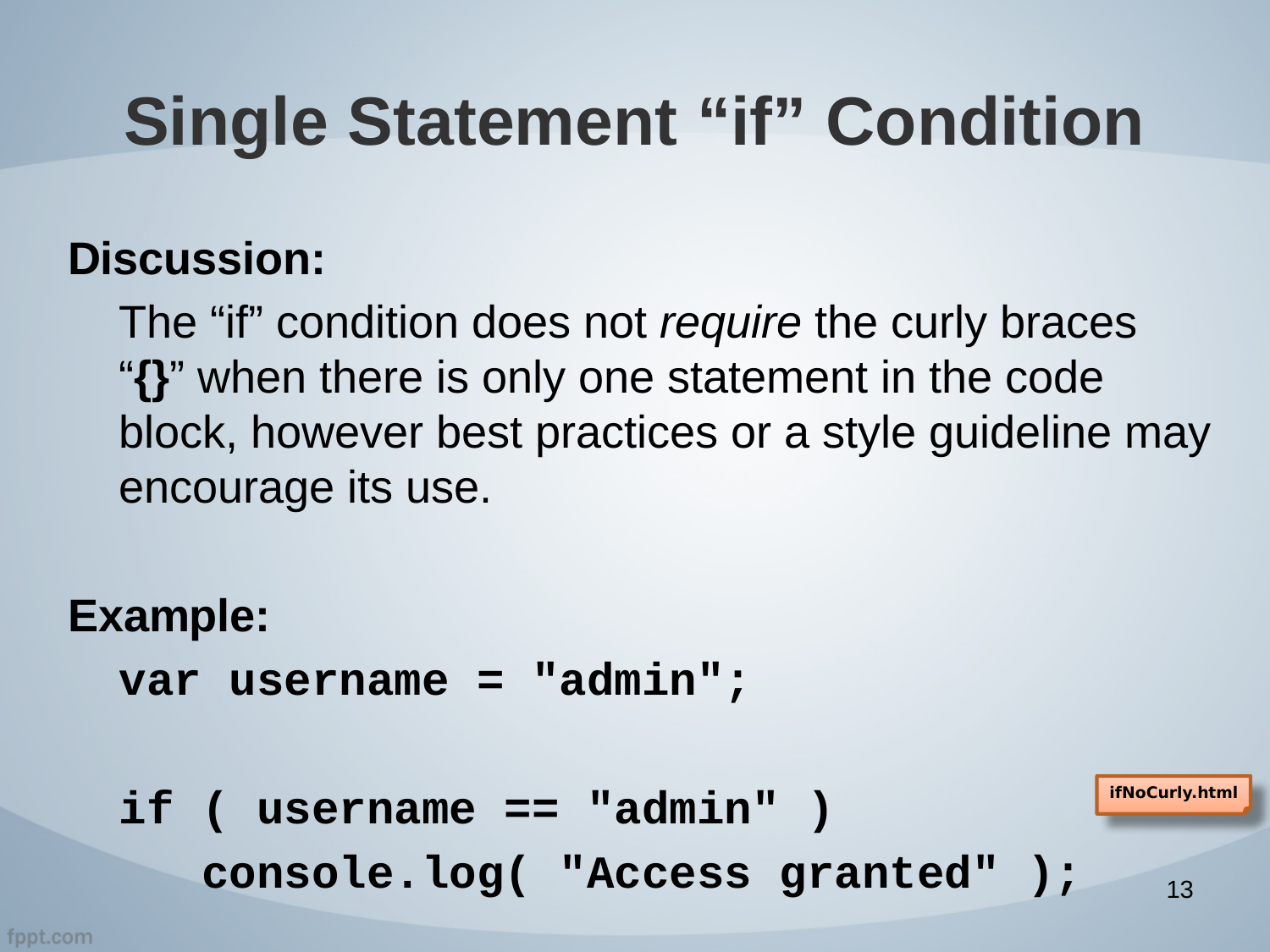

# Single Statement “if” Condition
Discussion:
The “if” condition does not require the curly braces “{}” when there is only one statement in the code block, however best practices or a style guideline may encourage its use.

Example:
var username = "admin";

if ( username == "admin" )
   console.log( "Access granted" );
ifNoCurly.html
13